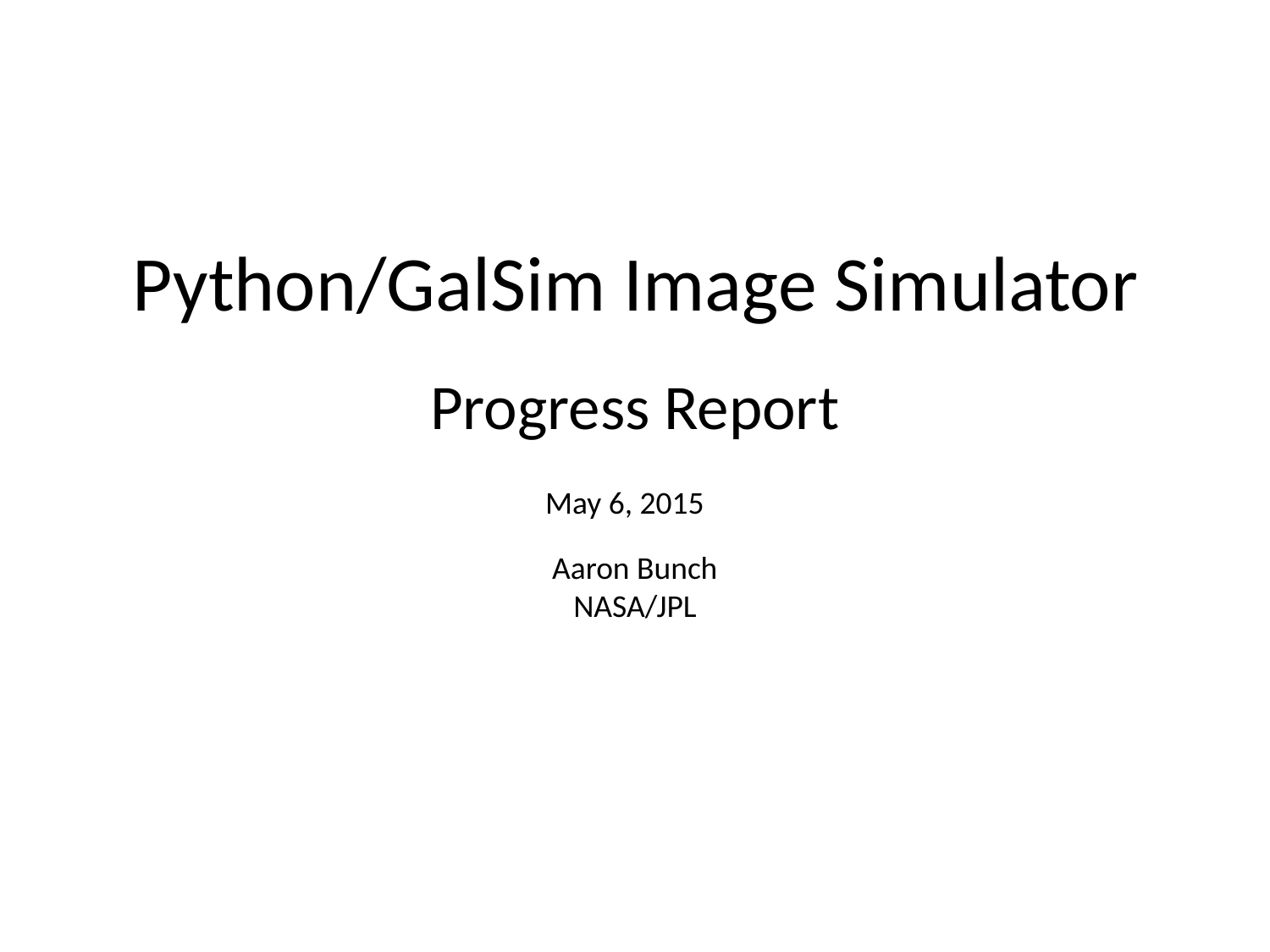

# Python/GalSim Image Simulator
Progress Report
May 6, 2015
Aaron Bunch
NASA/JPL